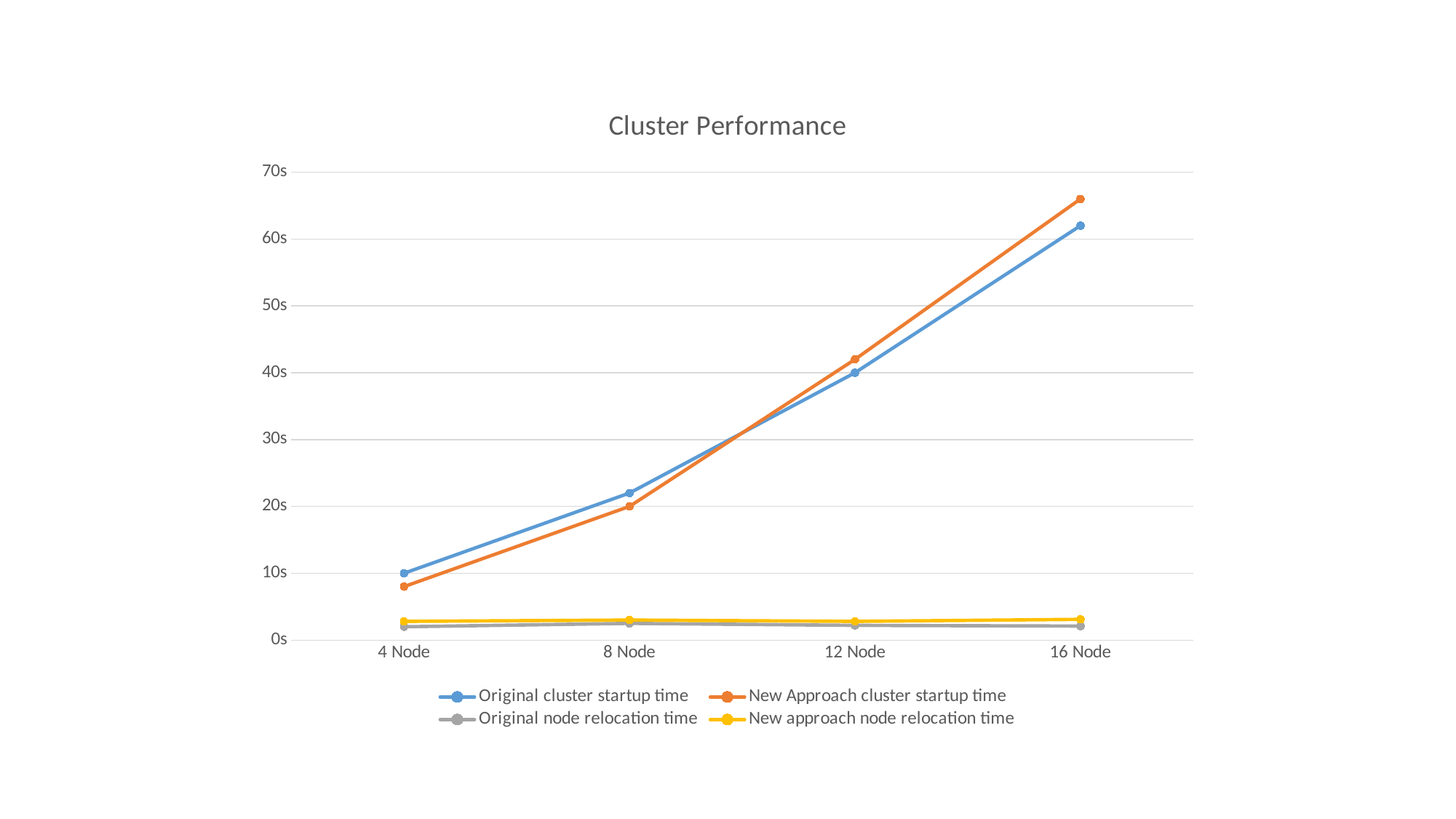

### Chart: Cluster Performance

| Category | Original cluster startup time | New Approach cluster startup time | Original node relocation time | New approach node relocation time |
|---|---|---|---|---|
| 4 Node | 10.0 | 8.0 | 2.0 | 2.8 |
| 8 Node | 22.0 | 20.0 | 2.5 | 3.0 |
| 12 Node | 40.0 | 42.0 | 2.2 | 2.8 |
| 16 Node | 62.0 | 66.0 | 2.1 | 3.1 |